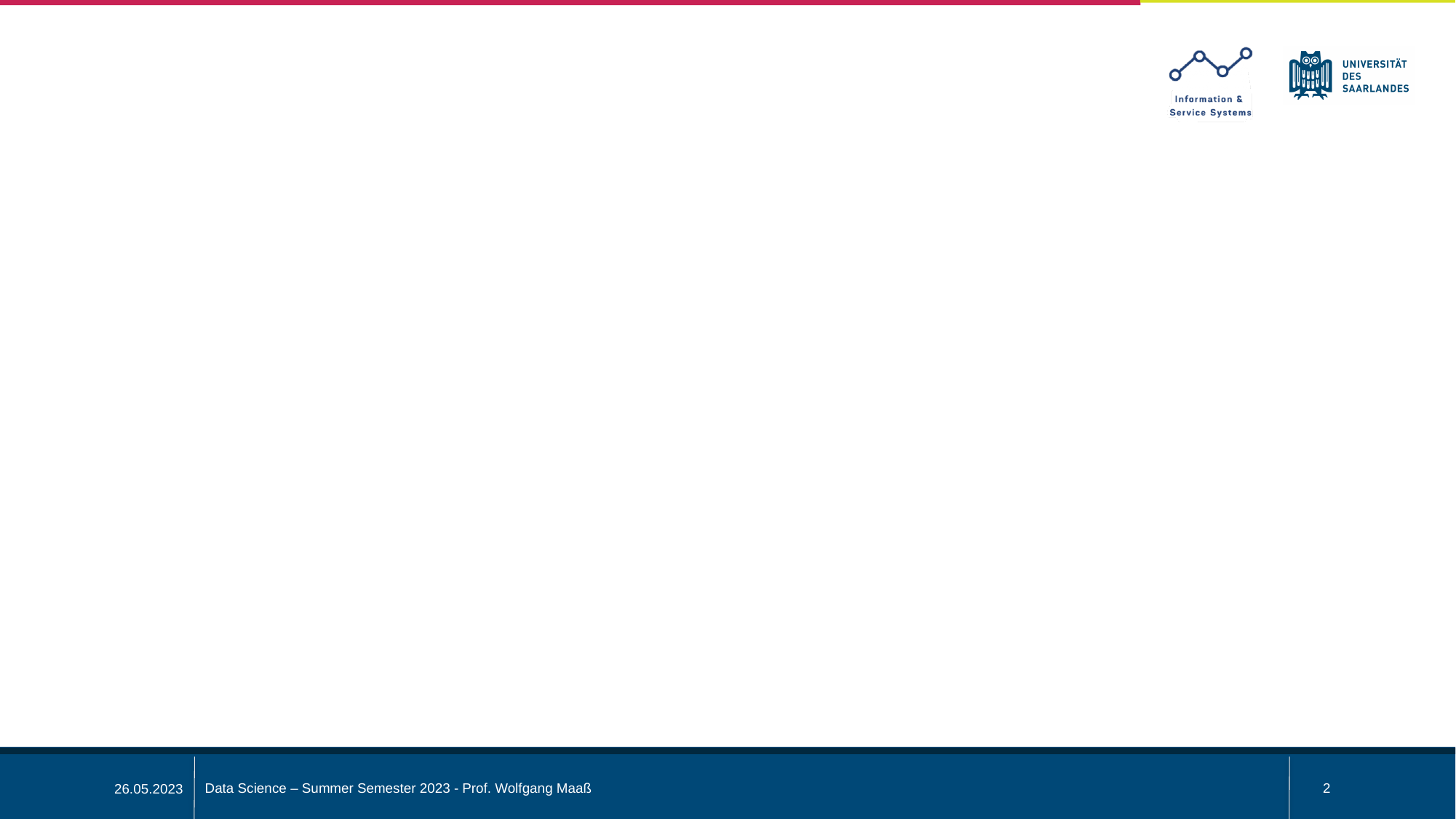

Data Science – Summer Semester 2023 - Prof. Wolfgang Maaß
2
26.05.2023